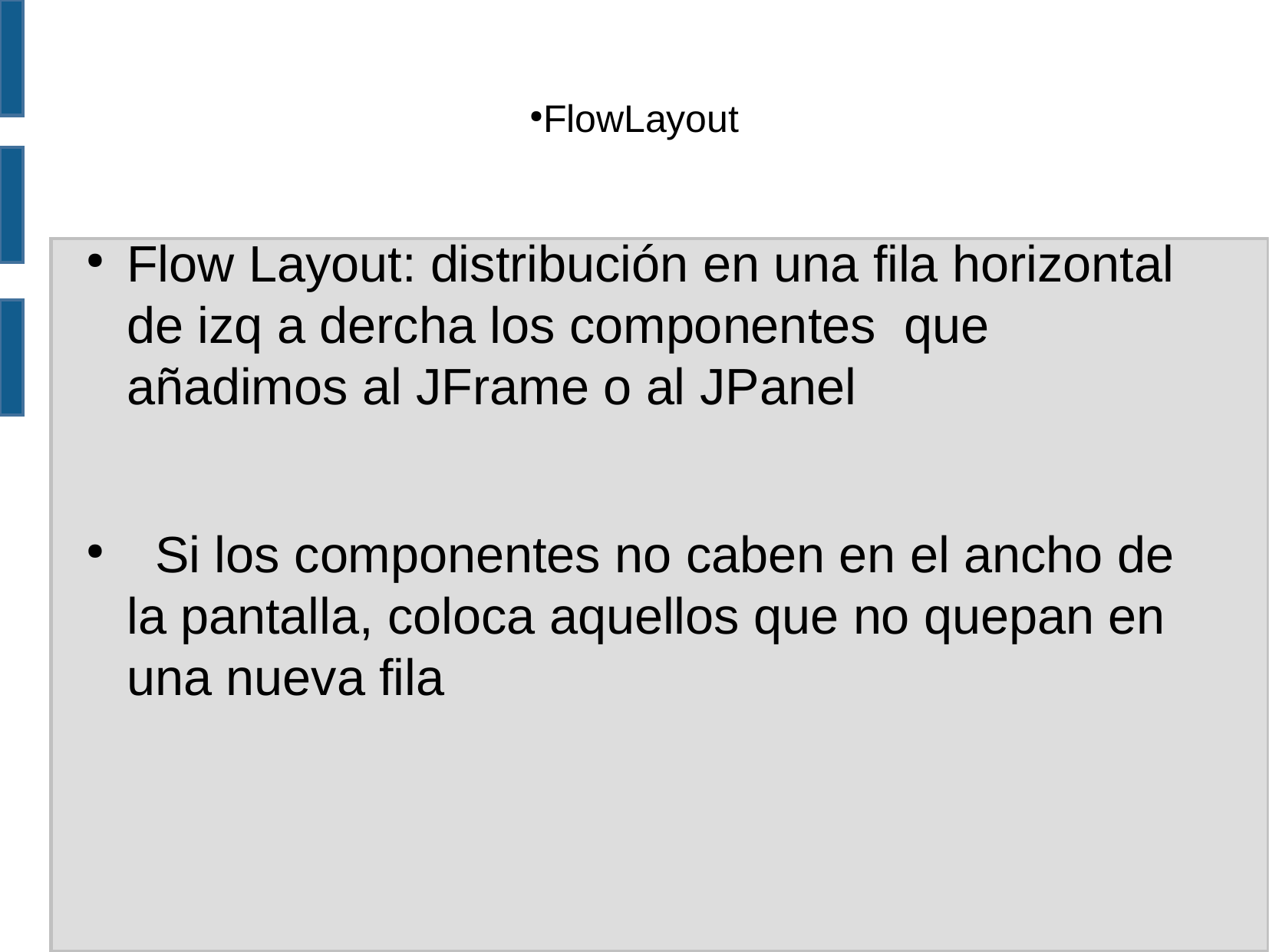

FlowLayout
Flow Layout: distribución en una fila horizontal de izq a dercha los componentes  que añadimos al JFrame o al JPanel

  Si los componentes no caben en el ancho de la pantalla, coloca aquellos que no quepan en una nueva fila